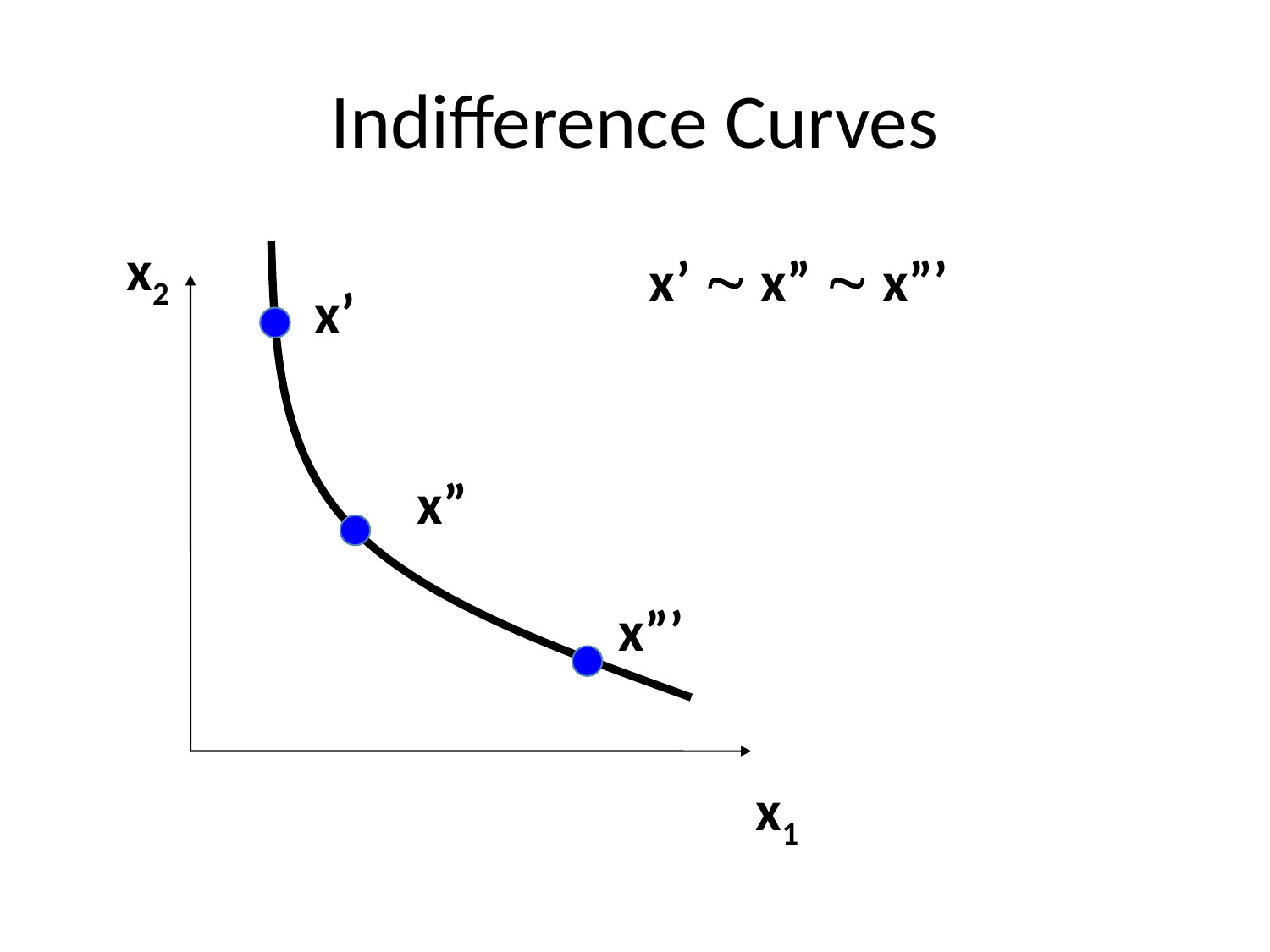

# Indifference Curves

x2
x’ ∼ x” ∼ x”’

x’

x”

x”’

x1